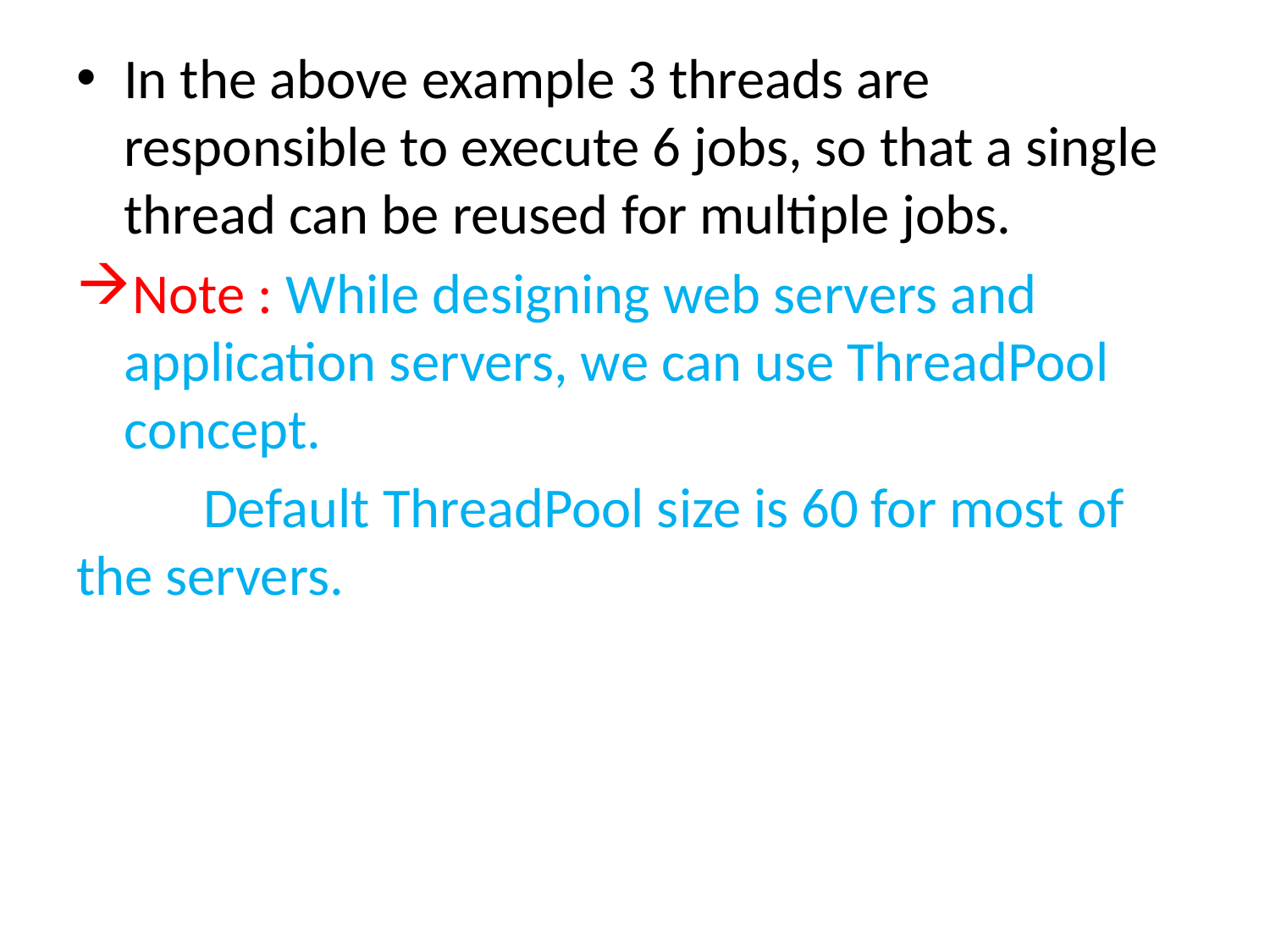

In the above example 3 threads are responsible to execute 6 jobs, so that a single thread can be reused for multiple jobs.
Note : While designing web servers and application servers, we can use ThreadPool concept.
	Default ThreadPool size is 60 for most of the servers.